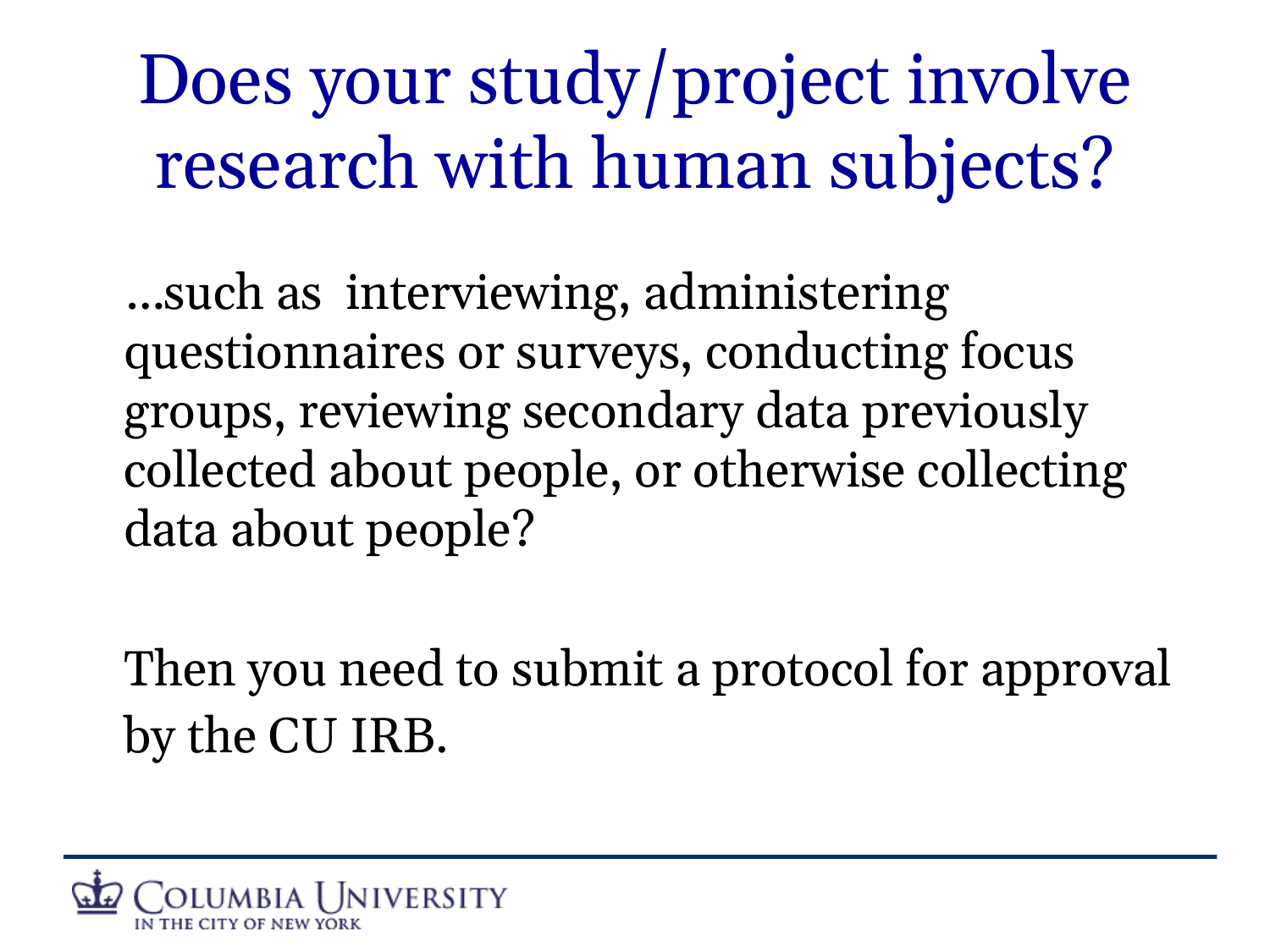

# Does your study/project involve research with human subjects?
	…such as  interviewing, administering questionnaires or surveys, conducting focus groups, reviewing secondary data previously collected about people, or otherwise collecting data about people?

	Then you need to submit a protocol for approval by the CU IRB.